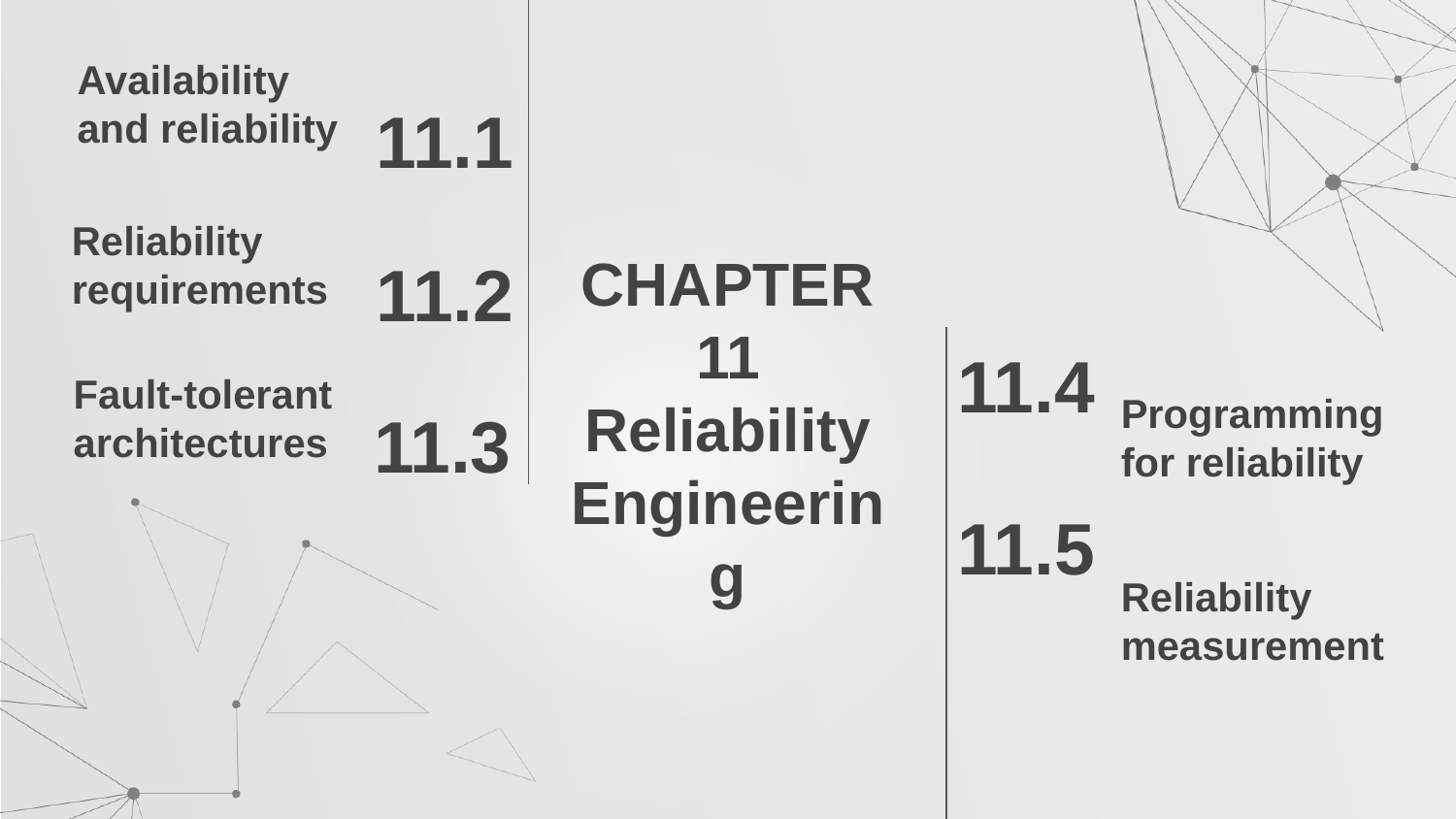

Availability
and reliability
11.1
Reliability requirements
11.2
# CHAPTER 11 Reliability Engineering
11.4
Fault-tolerant architectures
Programming for reliability
11.3
11.5
Reliability measurement